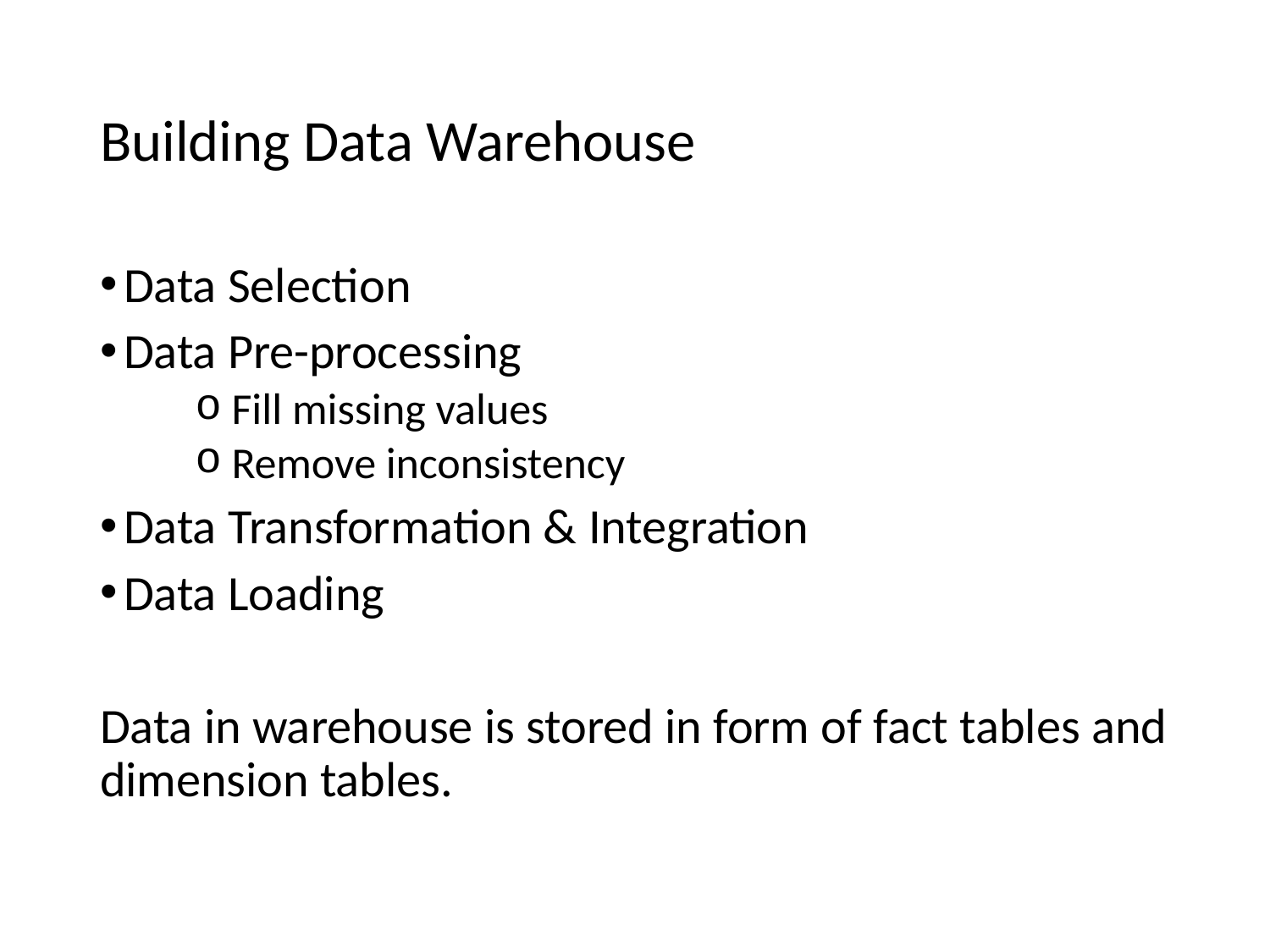

# Building Data Warehouse
Data Selection
Data Pre-processing
 Fill missing values
 Remove inconsistency
Data Transformation & Integration
Data Loading

Data in warehouse is stored in form of fact tables and dimension tables.